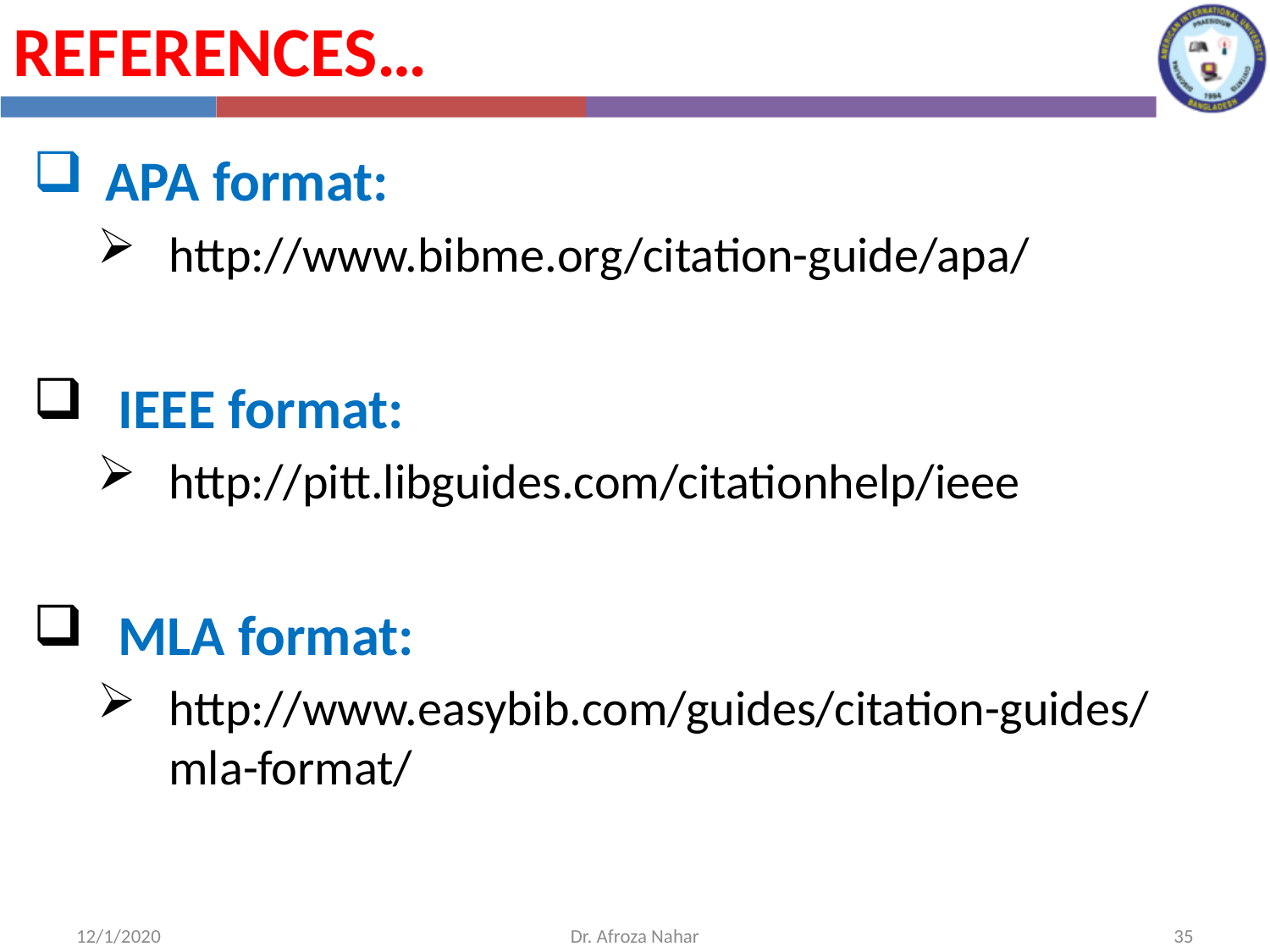

References…
APA format:
http://www.bibme.org/citation-guide/apa/

 IEEE format:
http://pitt.libguides.com/citationhelp/ieee

 MLA format:
http://www.easybib.com/guides/citation-guides/mla-format/
12/1/2020
Dr. Afroza Nahar
35